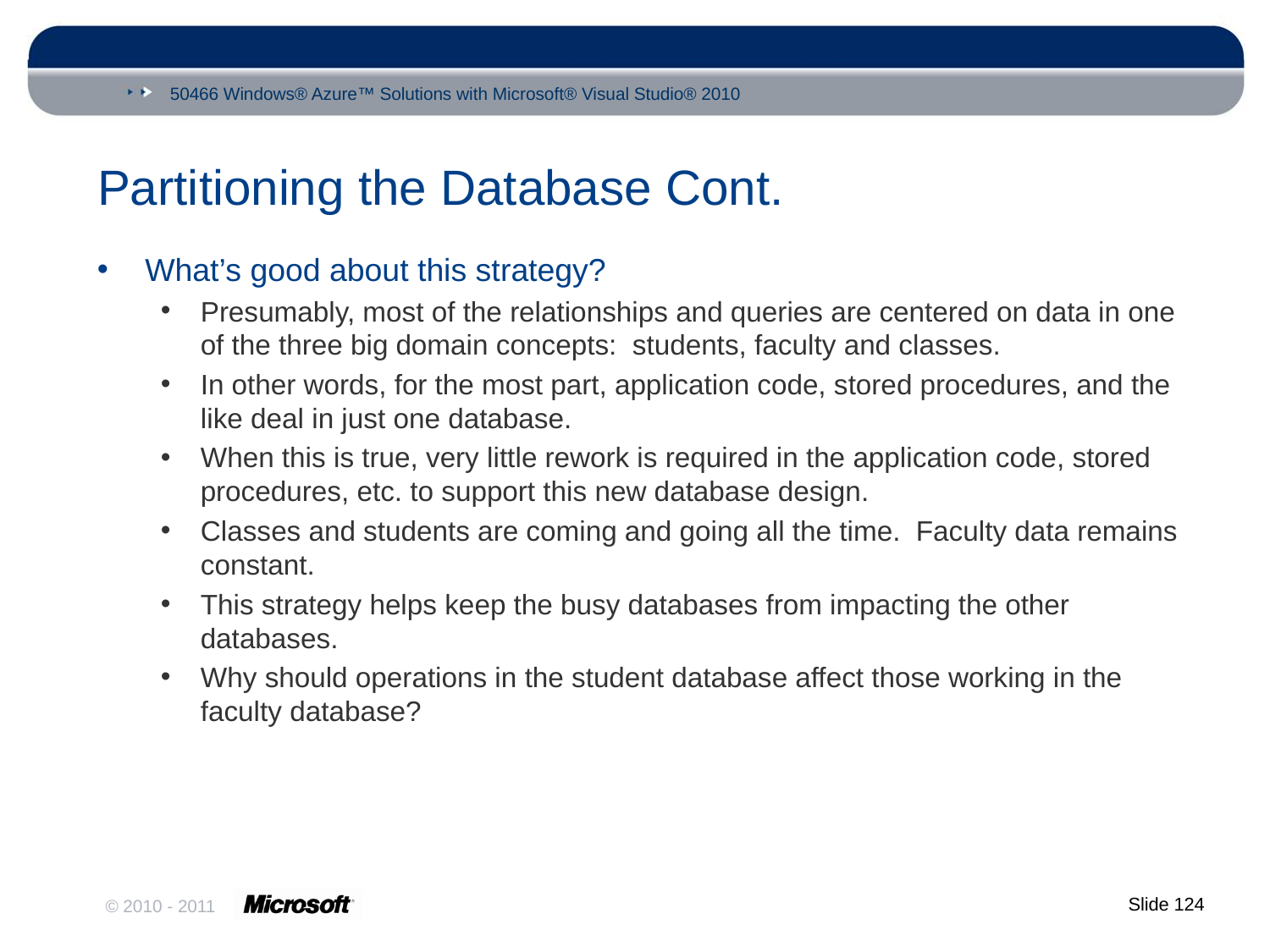

# Partitioning the Database Cont.
What’s good about this strategy?
Presumably, most of the relationships and queries are centered on data in one of the three big domain concepts:  students, faculty and classes.
In other words, for the most part, application code, stored procedures, and the like deal in just one database.
When this is true, very little rework is required in the application code, stored procedures, etc. to support this new database design.
Classes and students are coming and going all the time.  Faculty data remains constant.
This strategy helps keep the busy databases from impacting the other databases.
Why should operations in the student database affect those working in the faculty database?